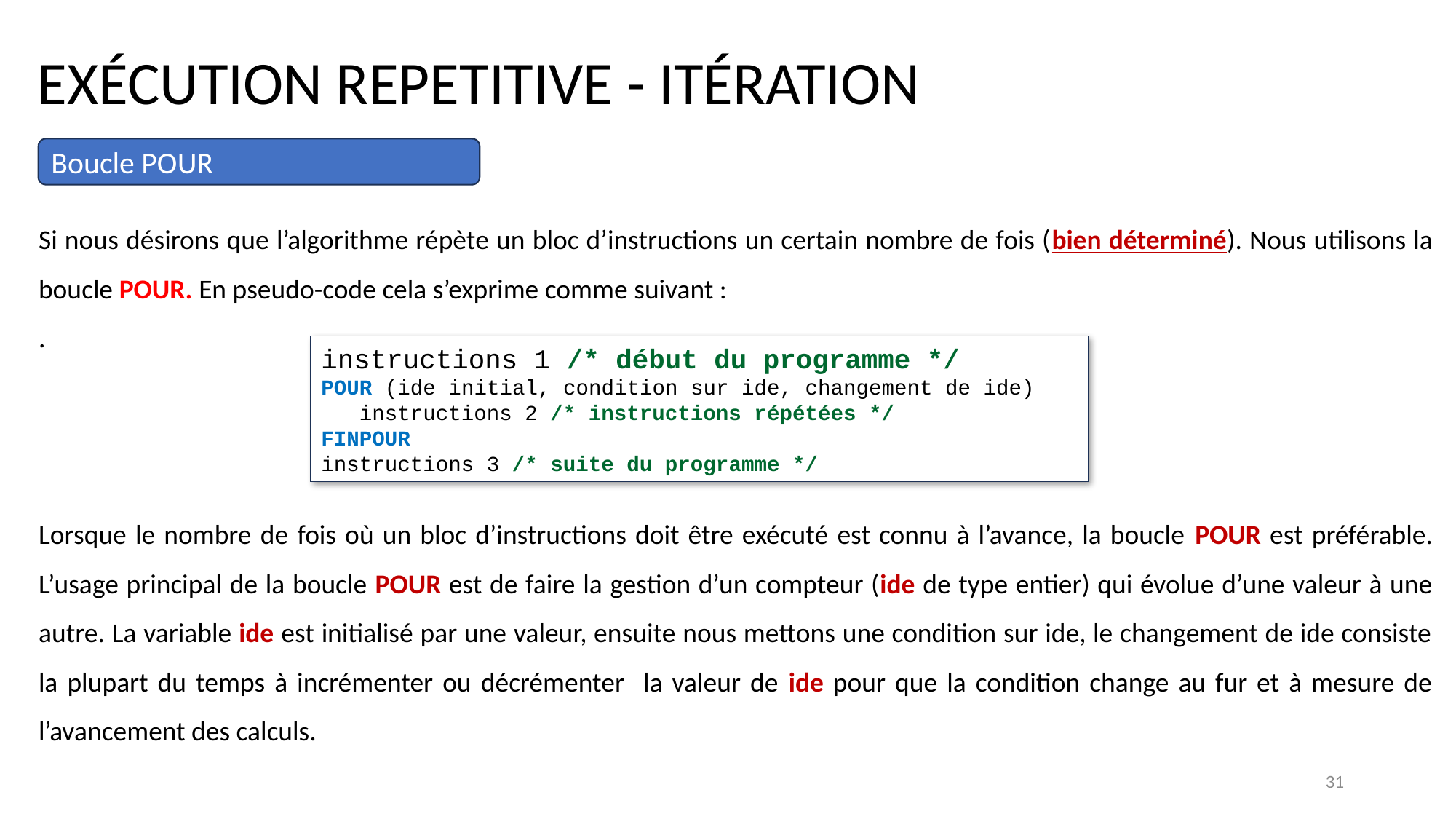

EXÉCUTION REPETITIVE - ITÉRATION
Boucle POUR
Si nous désirons que l’algorithme répète un bloc d’instructions un certain nombre de fois (bien déterminé). Nous utilisons la boucle POUR. En pseudo-code cela s’exprime comme suivant :
.

Lorsque le nombre de fois où un bloc d’instructions doit être exécuté est connu à l’avance, la boucle POUR est préférable. L’usage principal de la boucle POUR est de faire la gestion d’un compteur (ide de type entier) qui évolue d’une valeur à une autre. La variable ide est initialisé par une valeur, ensuite nous mettons une condition sur ide, le changement de ide consiste la plupart du temps à incrémenter ou décrémenter  la valeur de ide pour que la condition change au fur et à mesure de l’avancement des calculs.
instructions 1 /* début du programme */
POUR (ide initial, condition sur ide, changement de ide)
   instructions 2 /* instructions répétées */
FINPOUR
instructions 3 /* suite du programme */

31